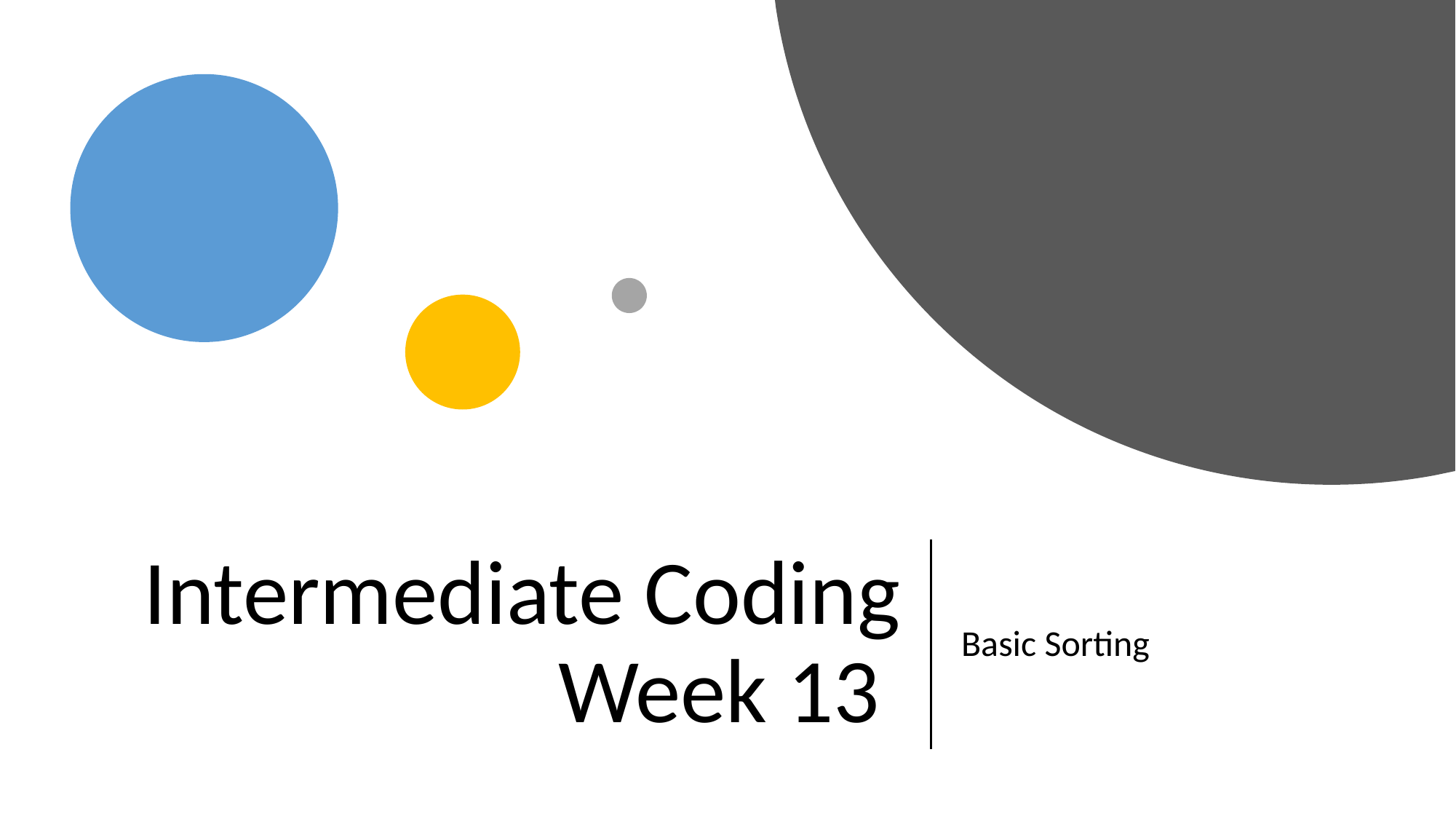

# Intermediate Coding Week 13
Basic Sorting